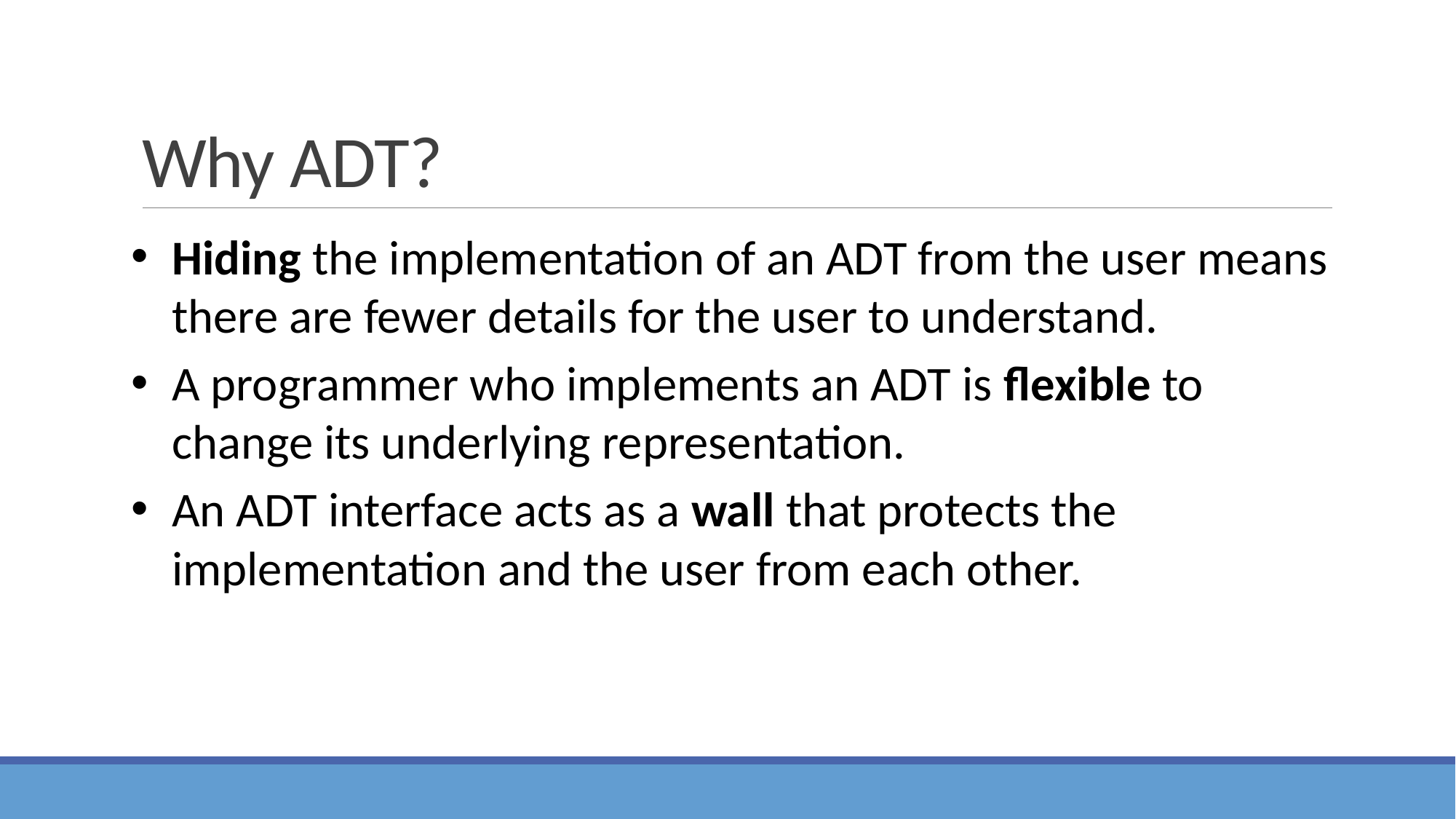

# Why ADT?
Hiding the implementation of an ADT from the user means there are fewer details for the user to understand.
A programmer who implements an ADT is flexible to change its underlying representation.
An ADT interface acts as a wall that protects the implementation and the user from each other.